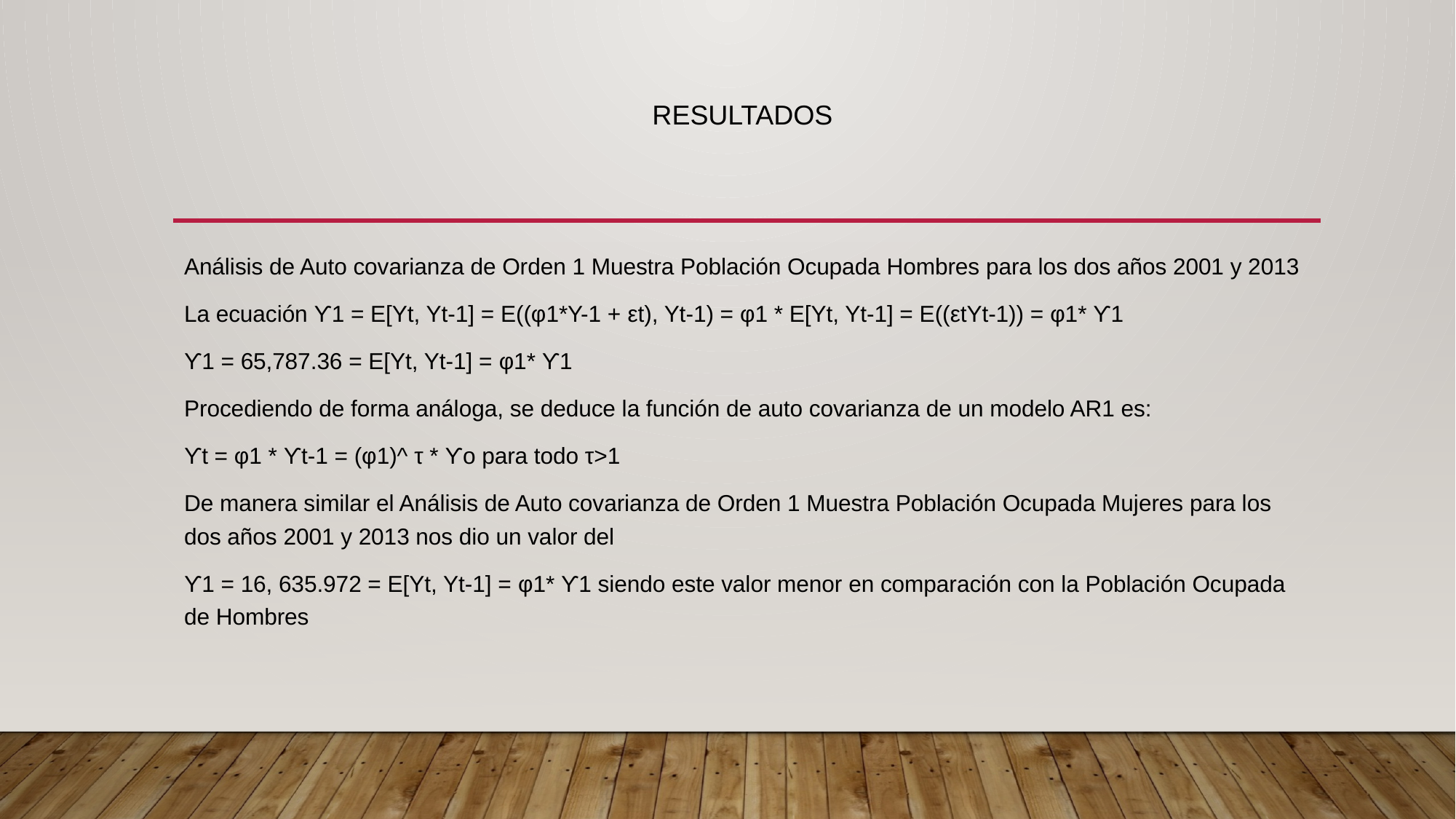

# Resultados
Análisis de Auto covarianza de Orden 1 Muestra Población Ocupada Hombres para los dos años 2001 y 2013
La ecuación ϒ1 = E[Yt, Yt-1] = E((φ1*Y-1 + εt), Yt-1) = φ1 * E[Yt, Yt-1] = E((εtYt-1)) = φ1* ϒ1
ϒ1 = 65,787.36 = E[Yt, Yt-1] = φ1* ϒ1
Procediendo de forma análoga, se deduce la función de auto covarianza de un modelo AR1 es:
ϒt = φ1 * ϒt-1 = (φ1)^ τ * ϒo para todo τ>1
De manera similar el Análisis de Auto covarianza de Orden 1 Muestra Población Ocupada Mujeres para los dos años 2001 y 2013 nos dio un valor del
ϒ1 = 16, 635.972 = E[Yt, Yt-1] = φ1* ϒ1 siendo este valor menor en comparación con la Población Ocupada de Hombres